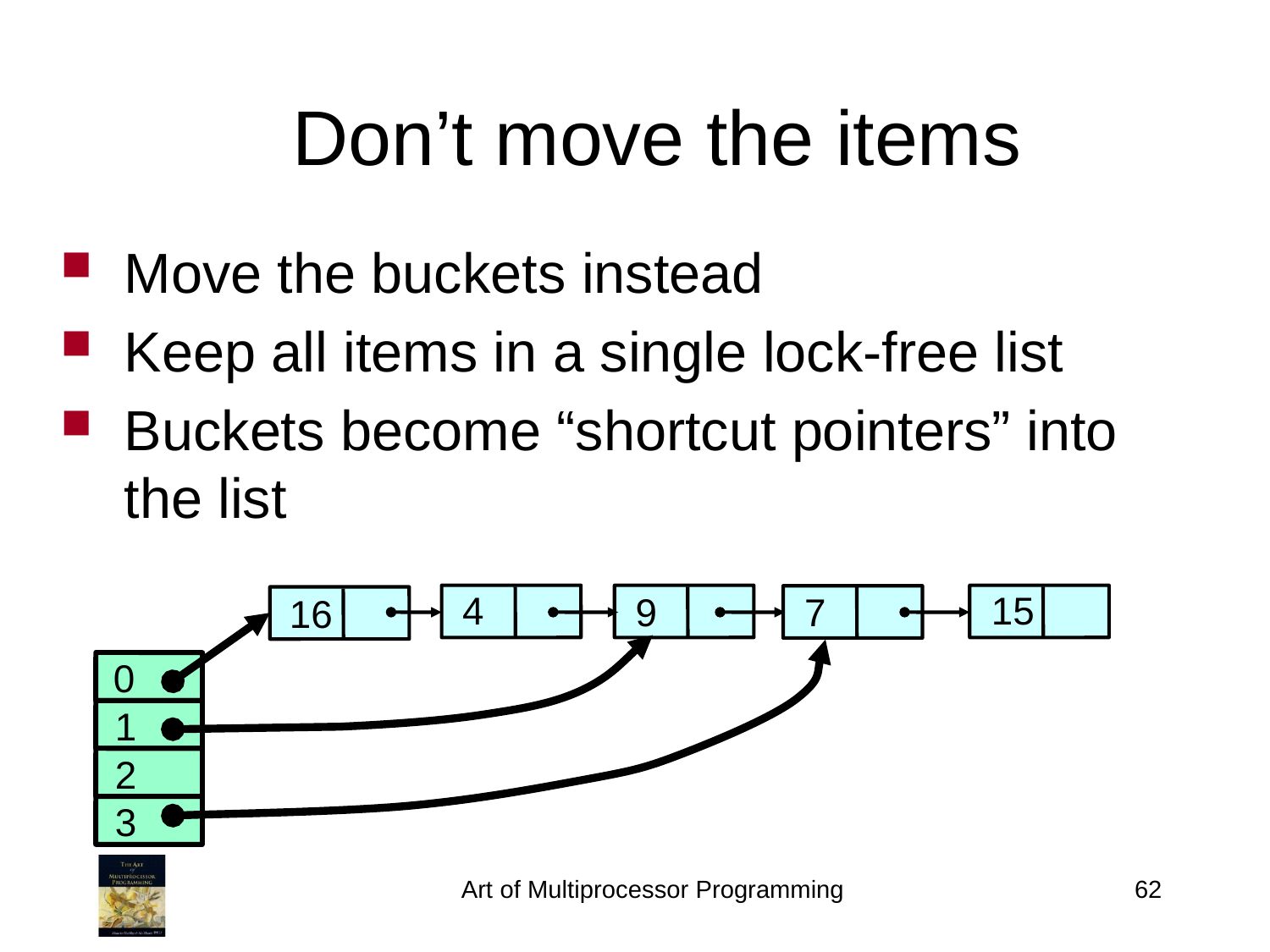

Don’t move the items
Move the buckets instead
Keep all items in a single lock-free list
Buckets become “shortcut pointers” into the list
15
4
9
7
16

0

1

2

3

Art of Multiprocessor Programming
62